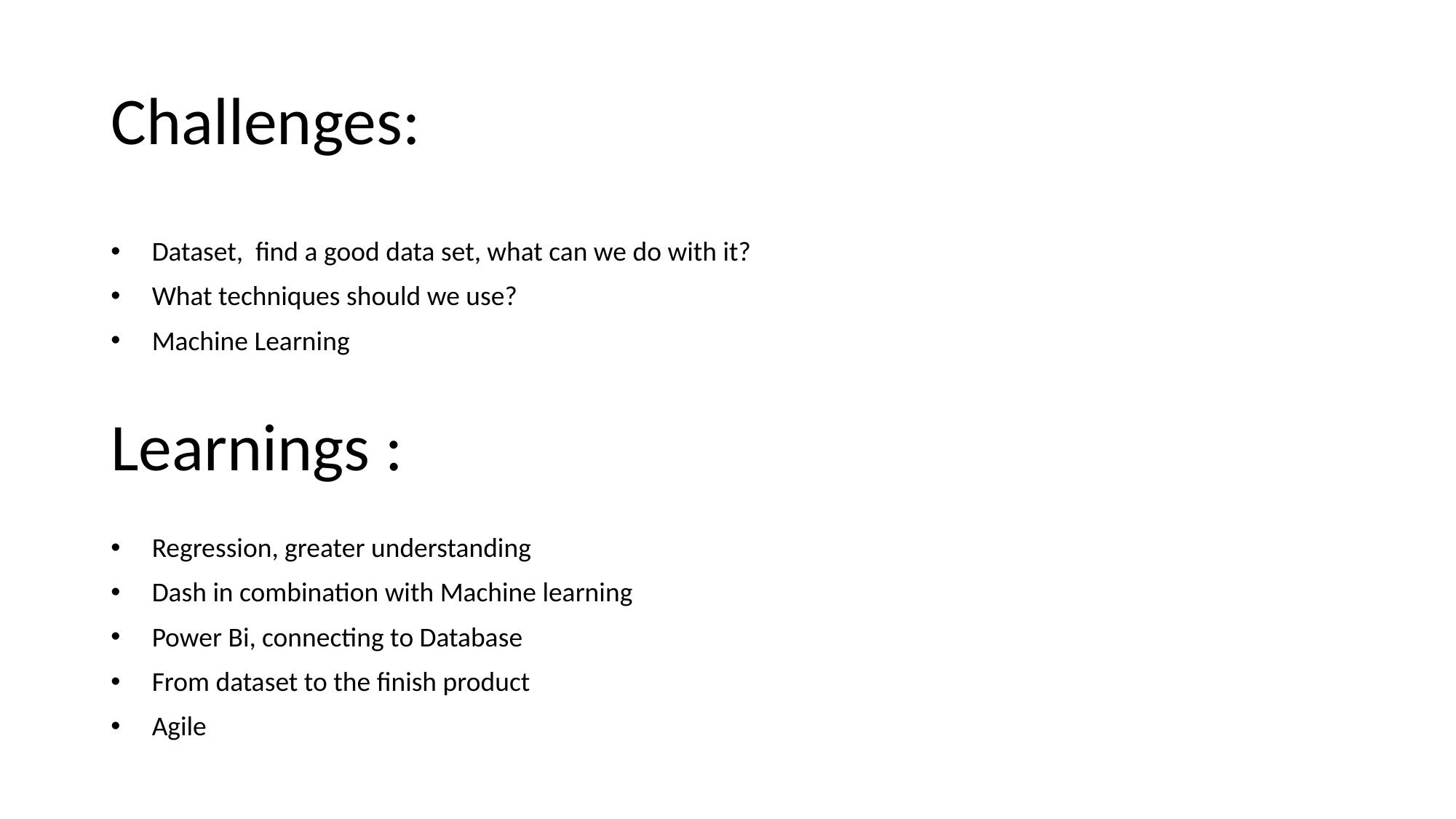

# Challenges:

Dataset,  find a good data set, what can we do with it?
What techniques should we use?
Machine Learning

Learnings :
Regression, greater understanding
Dash in combination with Machine learning
Power Bi, connecting to Database
From dataset to the finish product
Agile